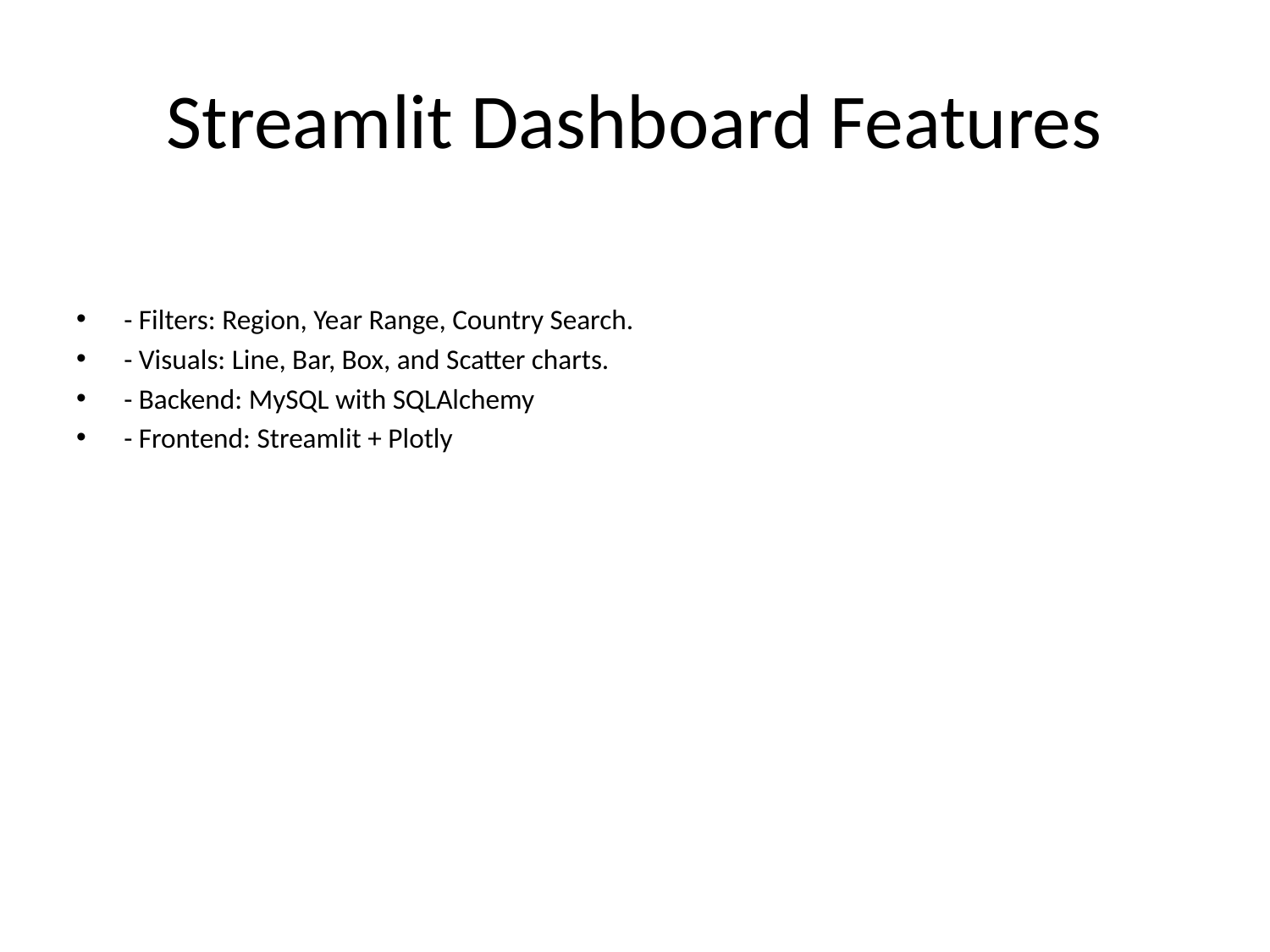

# Streamlit Dashboard Features

- Filters: Region, Year Range, Country Search.
- Visuals: Line, Bar, Box, and Scatter charts.
- Backend: MySQL with SQLAlchemy
- Frontend: Streamlit + Plotly